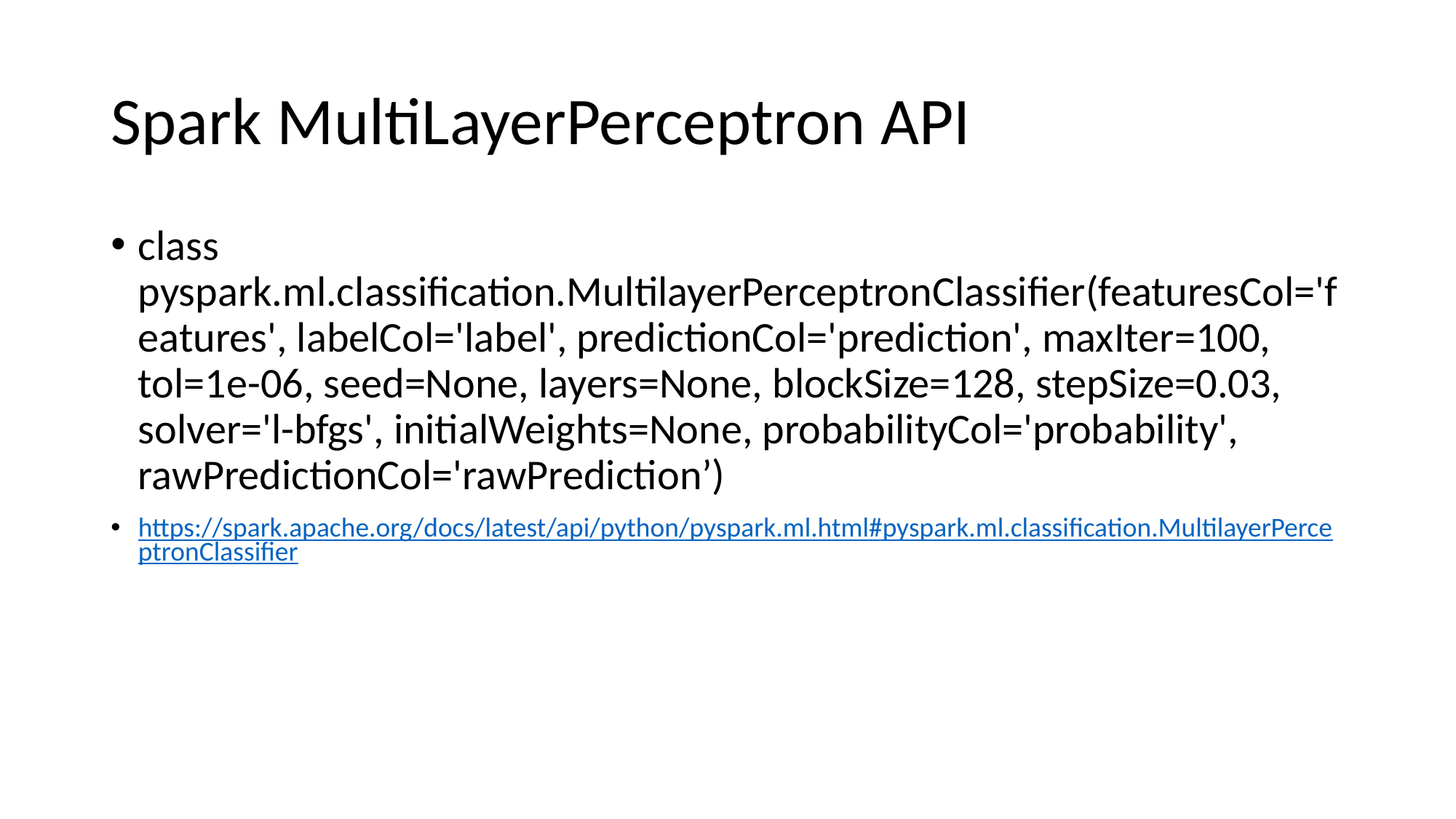

# Spark MultiLayerPerceptron API
class pyspark.ml.classification.MultilayerPerceptronClassifier(featuresCol='features', labelCol='label', predictionCol='prediction', maxIter=100, tol=1e-06, seed=None, layers=None, blockSize=128, stepSize=0.03, solver='l-bfgs', initialWeights=None, probabilityCol='probability', rawPredictionCol='rawPrediction’)
https://spark.apache.org/docs/latest/api/python/pyspark.ml.html#pyspark.ml.classification.MultilayerPerceptronClassifier